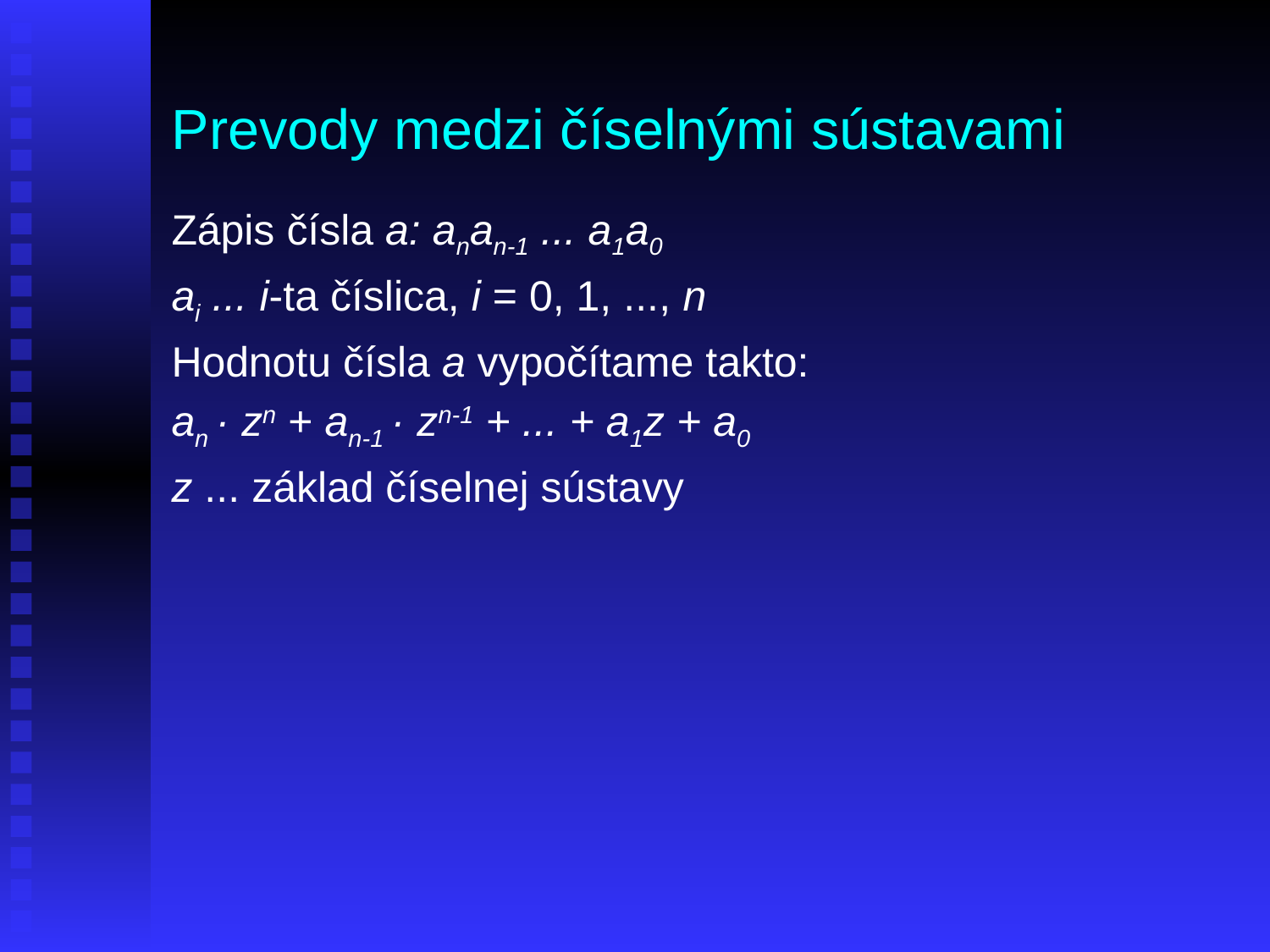

# Prevody medzi číselnými sústavami
Zápis čísla a: anan-1 ... a1a0
ai ... i-ta číslica, i = 0, 1, ..., n
Hodnotu čísla a vypočítame takto:
an · zn + an-1 · zn-1 + ... + a1z + a0
z ... základ číselnej sústavy